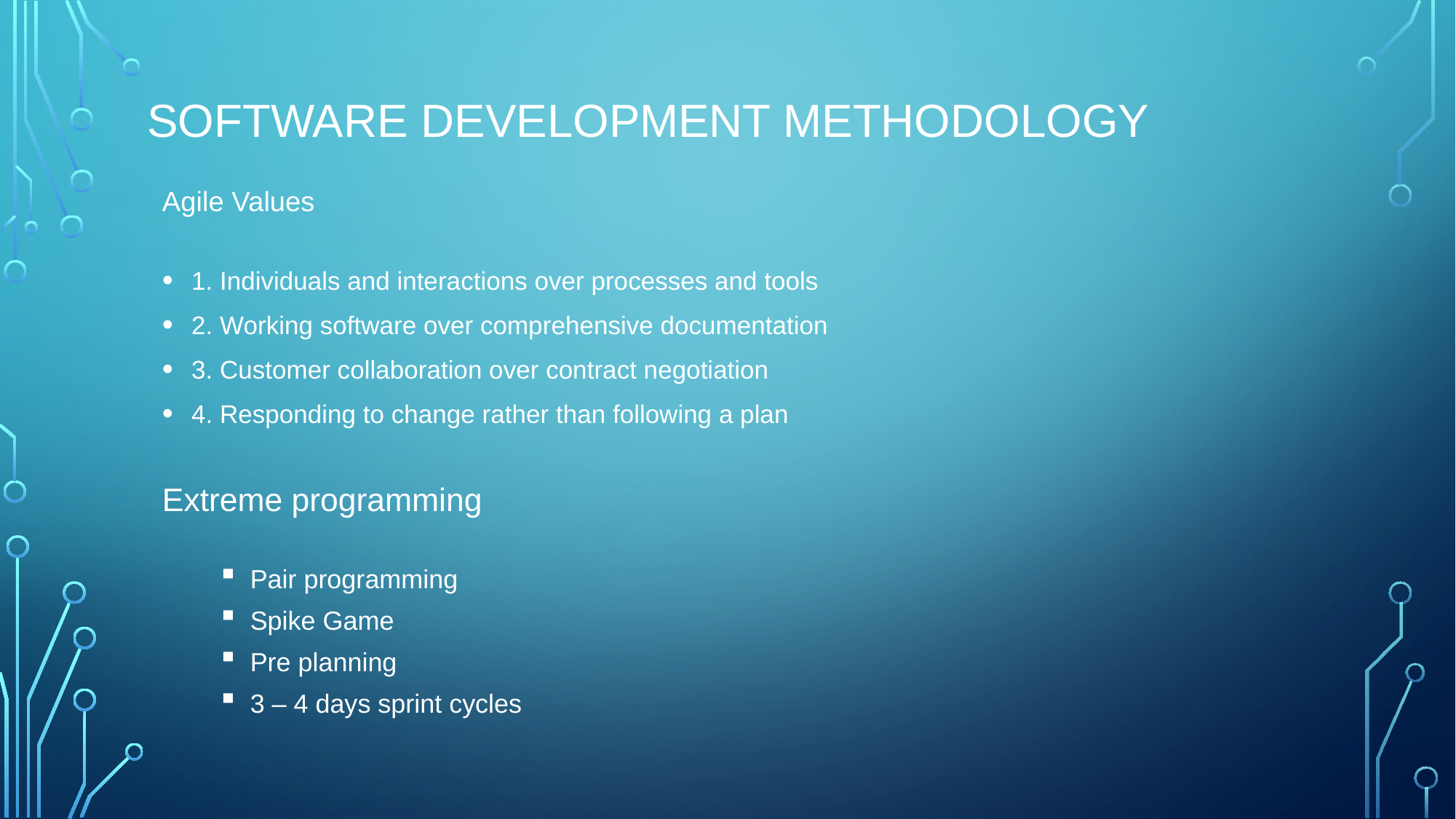

# SOFTWARE DEVELOPMENT METHODOLOGY
Agile Values

1. Individuals and interactions over processes and tools
2. Working software over comprehensive documentation
3. Customer collaboration over contract negotiation
4. Responding to change rather than following a plan

Extreme programming

Pair programming
Spike Game
Pre planning
3 – 4 days sprint cycles